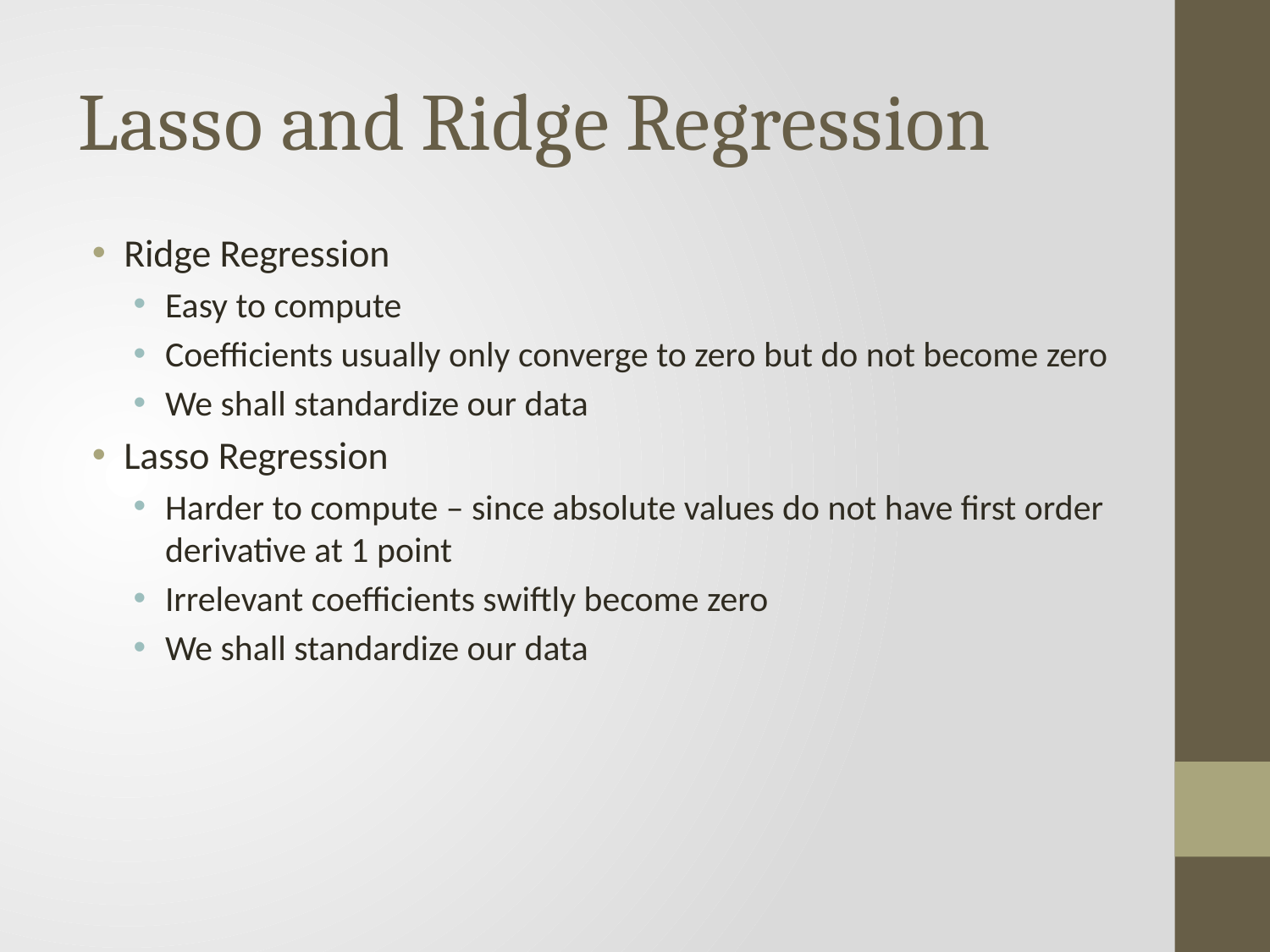

# Lasso and Ridge Regression
Ridge Regression
Easy to compute
Coefficients usually only converge to zero but do not become zero
We shall standardize our data
Lasso Regression
Harder to compute – since absolute values do not have first order derivative at 1 point
Irrelevant coefficients swiftly become zero
We shall standardize our data